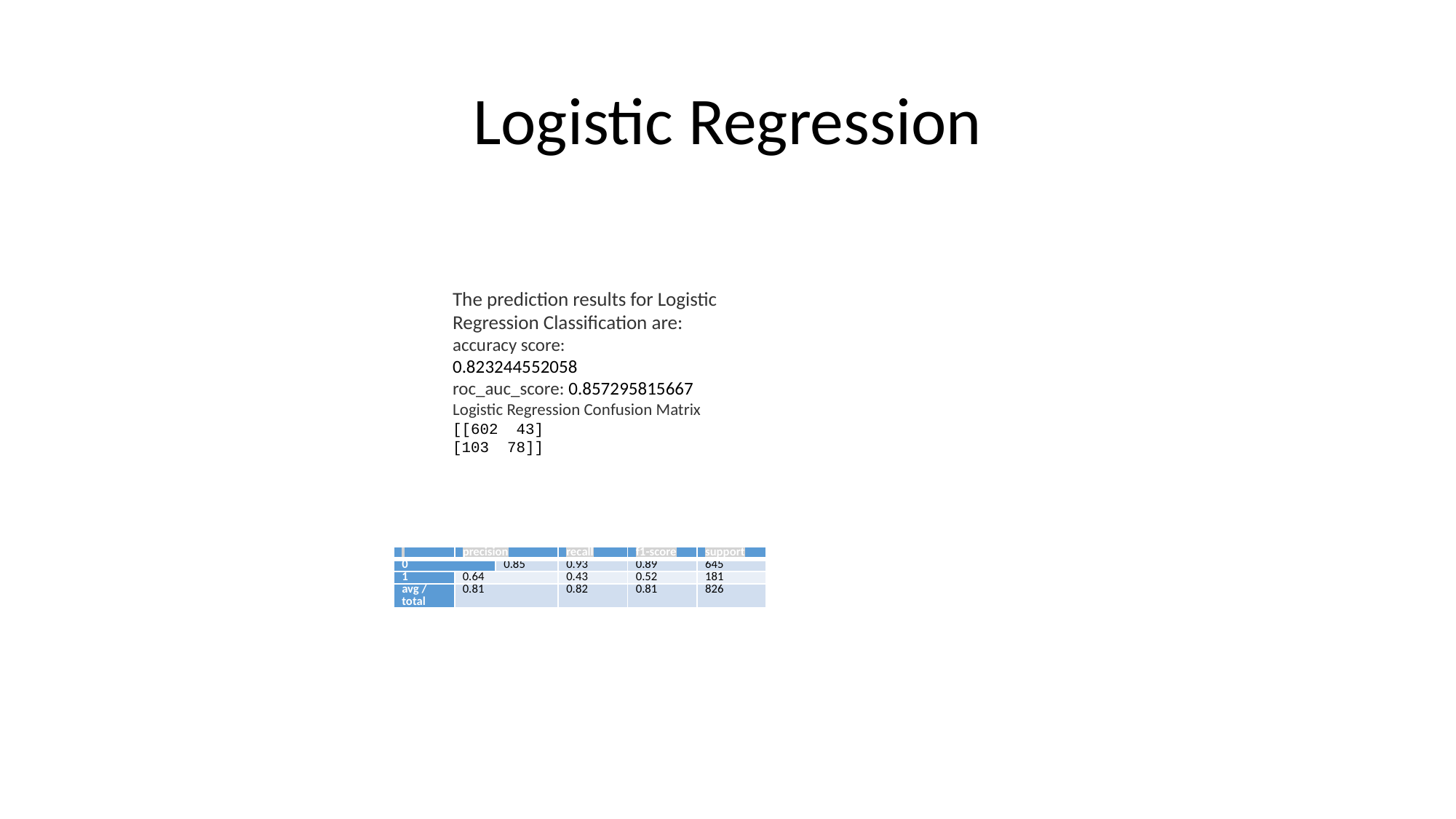

# Logistic Regression
The prediction results for Logistic Regression Classification are:
accuracy score:	0.823244552058
roc_auc_score: 0.857295815667
Logistic Regression Confusion Matrix
[[602  43]
[103  78]]

|  | precision |  | recall | f1-score | support |
| --- | --- | --- | --- | --- | --- |
| 0 |  | 0.85 | 0.93 | 0.89 | 645 |
| 1 | 0.64 |  | 0.43 | 0.52 | 181 |
| avg / total | 0.81 |  | 0.82 | 0.81 | 826 |